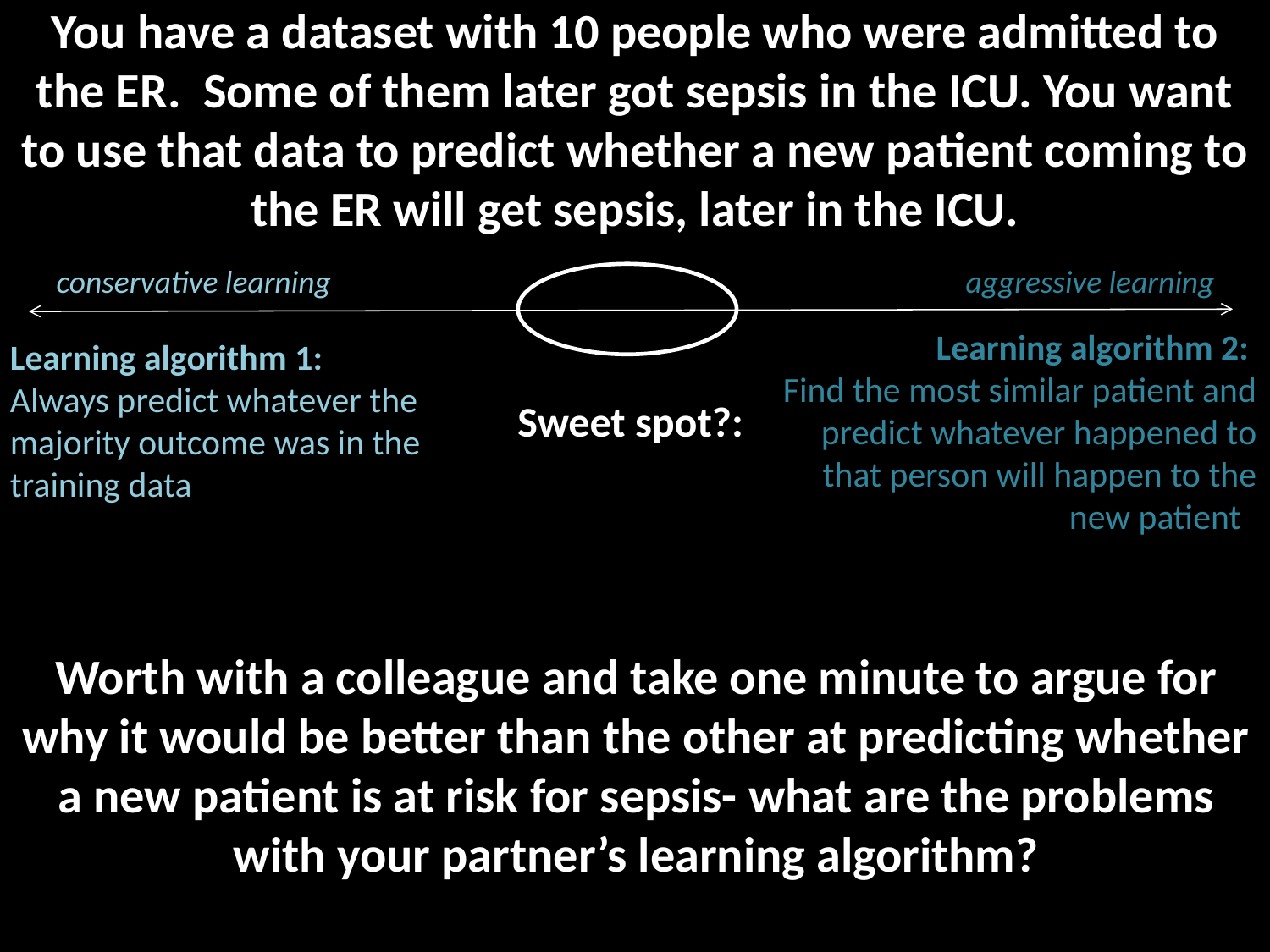

You have a dataset with 10 people who were admitted to the ER.  Some of them later got sepsis in the ICU. You want to use that data to predict whether a new patient coming to the ER will get sepsis, later in the ICU.

Sweet spot?:

good accuracy on training data
similar answers for every training dataset

conservative learning
aggressive learning

Learning algorithm 2:
Find the most similar patient and predict whatever happened to that person will happen to the new patient
Learning algorithm 1:
Always predict whatever the majority outcome was in the training data
not very accurate on the training data
will usually get a similar model every time
perfectly accurate on the training data
will get very different models depending on the training data
Worth with a colleague and take one minute to argue for why it would be better than the other at predicting whether a new patient is at risk for sepsis- what are the problems with your partner’s learning algorithm?